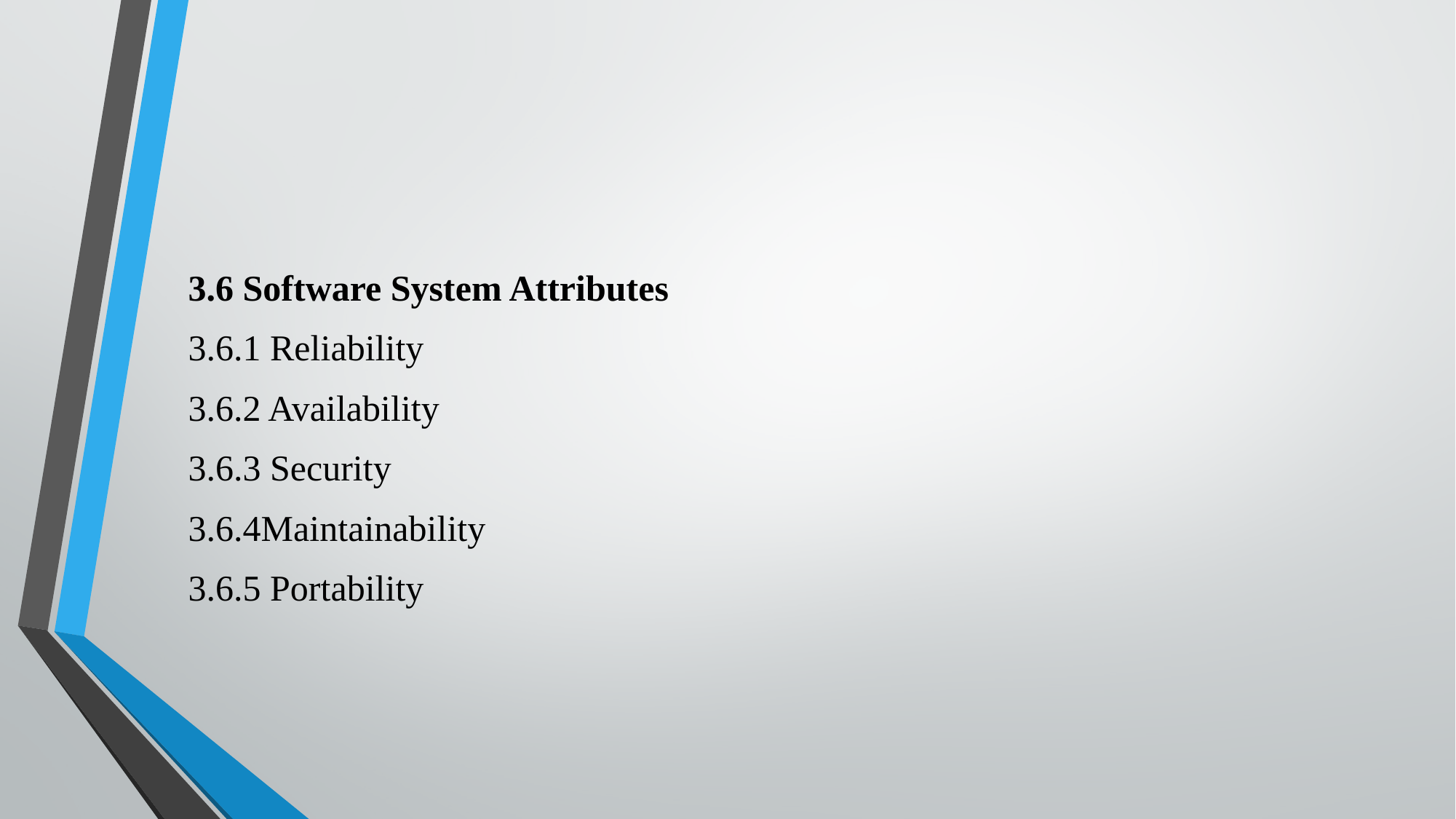

#
3.6 Software System Attributes
3.6.1 Reliability
3.6.2 Availability
3.6.3 Security
3.6.4Maintainability
3.6.5 Portability